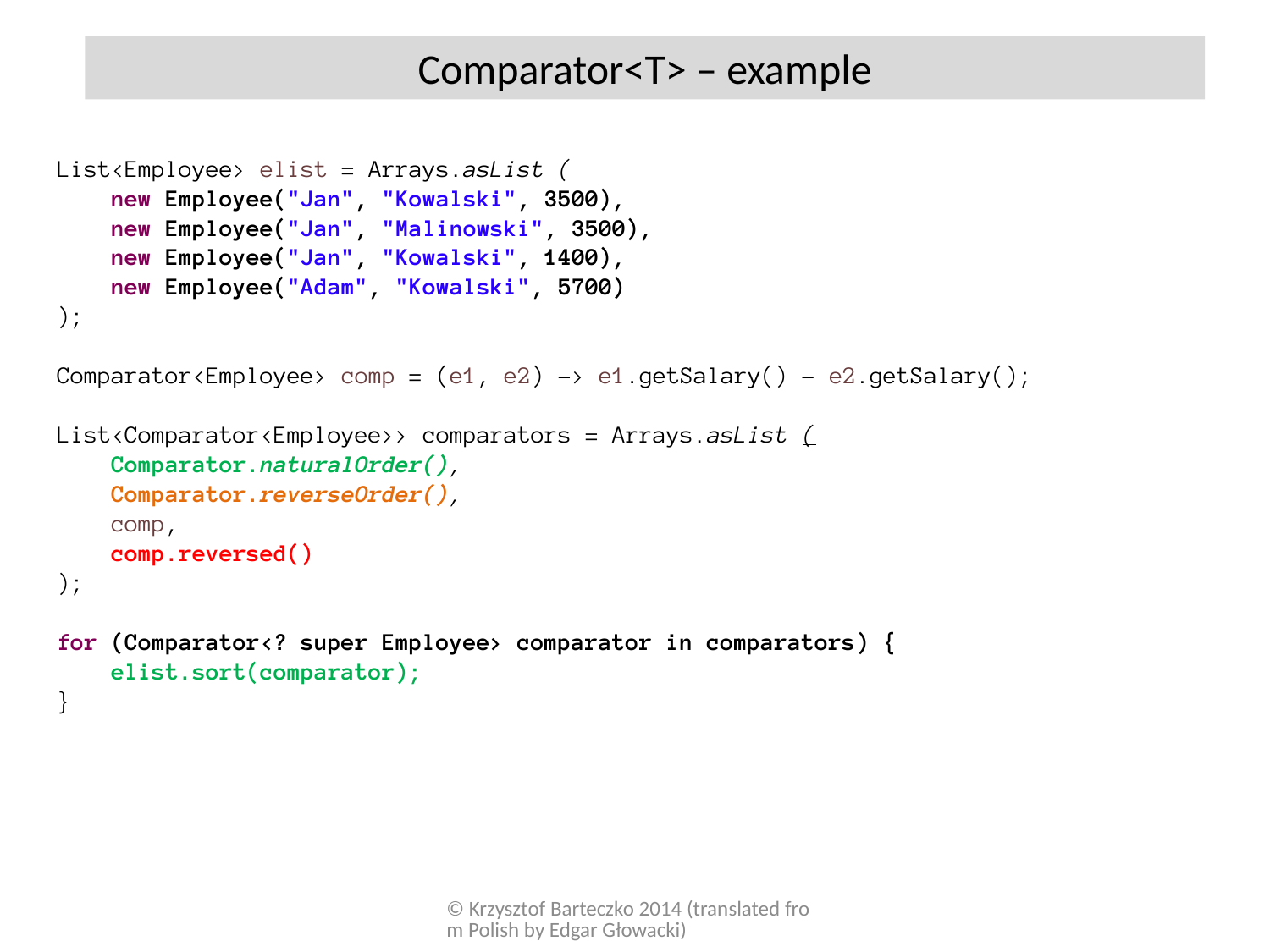

Comparator<T> – example
List<Employee> elist = Arrays.asList (
    new Employee("Jan", "Kowalski", 3500),
    new Employee("Jan", "Malinowski", 3500),
    new Employee("Jan", "Kowalski", 1400),
    new Employee("Adam", "Kowalski", 5700)
);

Comparator<Employee> comp = (e1, e2) -> e1.getSalary() - e2.getSalary();

List<Comparator<Employee>> comparators = Arrays.asList (
    Comparator.naturalOrder(),
    Comparator.reverseOrder(),
    comp,
    comp.reversed()
);

for (Comparator<? super Employee> comparator in comparators) {
    elist.sort(comparator);
}
© Krzysztof Barteczko 2014 (translated from Polish by Edgar Głowacki)